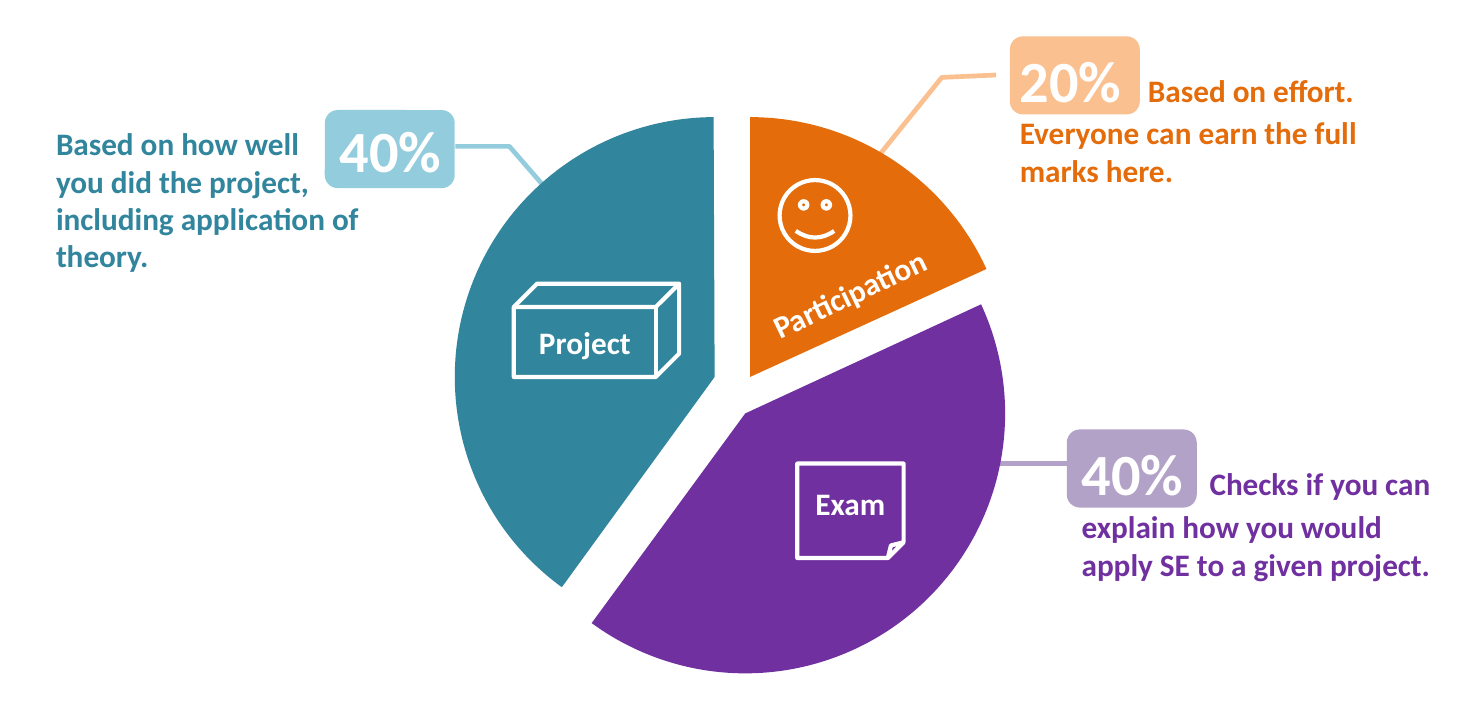

20%  Based on effort. Everyone can earn the full marks here.

40%

Based on how well
you did the project,
including application of theory.

Participation
Project

40%  Checks if you can explain how you would apply SE to a given project.
Exam